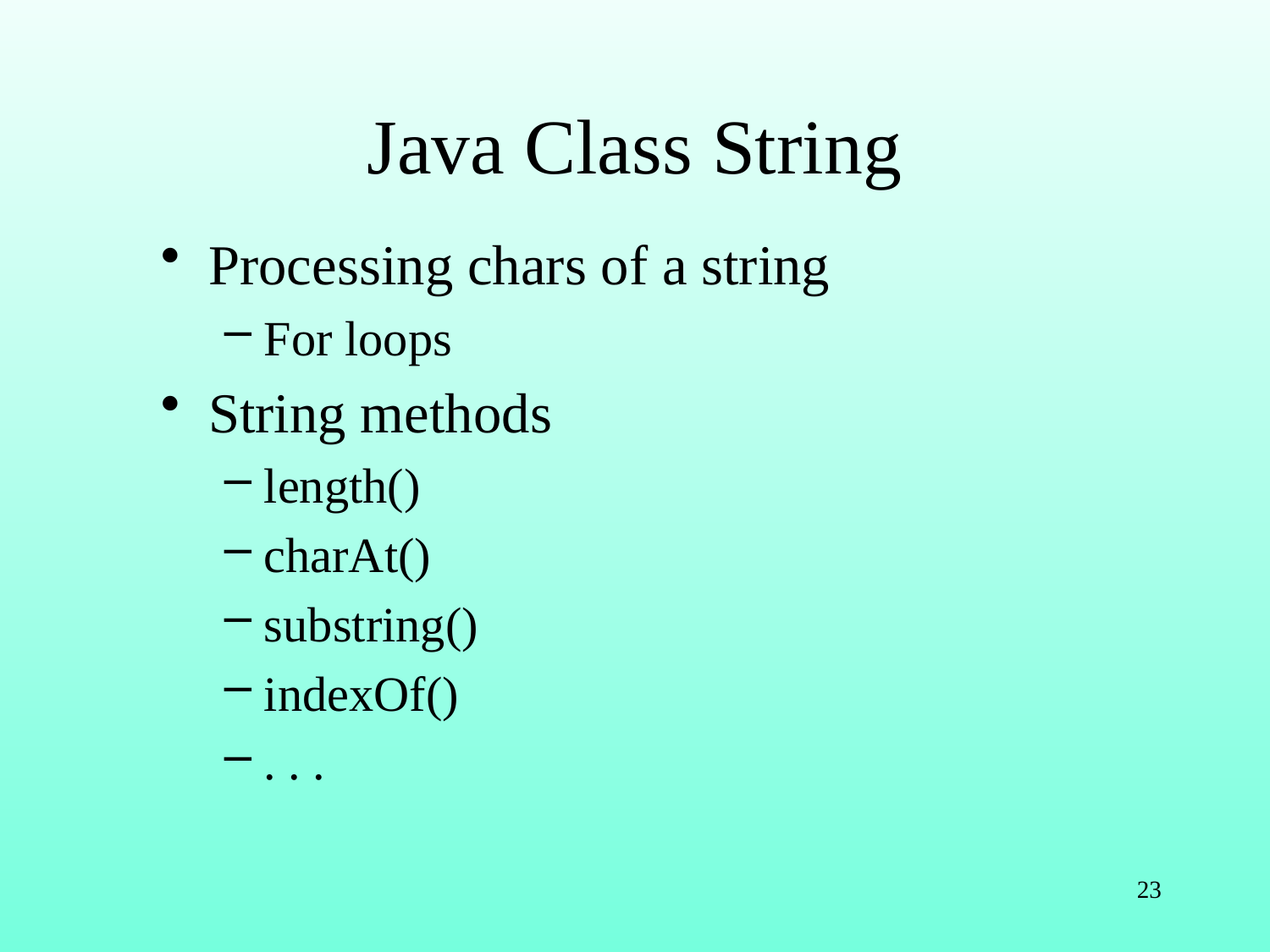

# Java Class String
Processing chars of a string
For loops
String methods
length()
charAt()
substring()
indexOf()
. . .
23